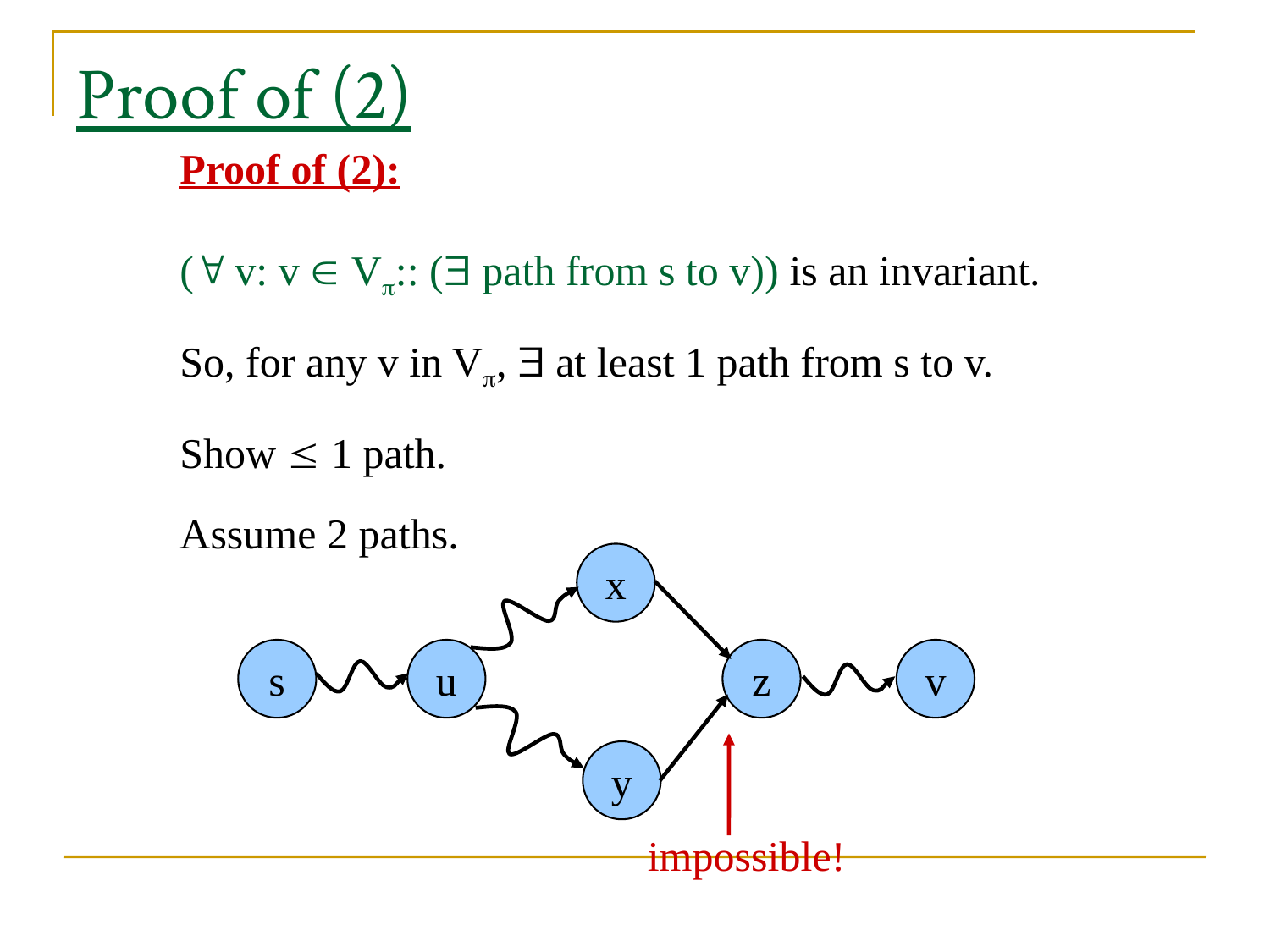

# Proof of (2)
Proof of (2):

(∀ v: v ∈ Vπ:: (∃ path from s to v)) is an invariant.

So, for any v in Vπ, ∃ at least 1 path from s to v.

Show ≤ 1 path.

Assume 2 paths.

x

s
u
z
v

y
impossible!